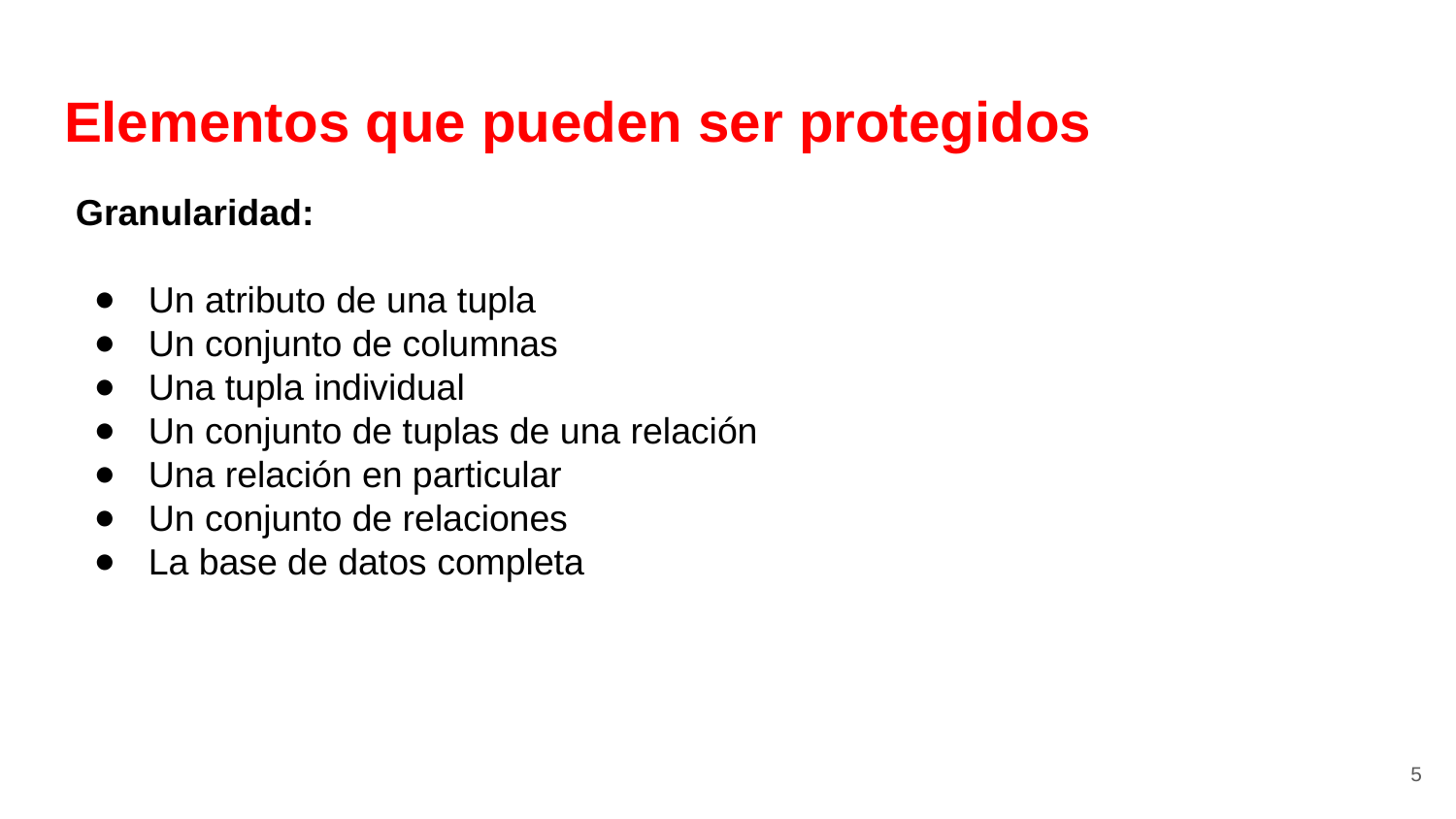

# Elementos que pueden ser protegidos
Granularidad:

Un atributo de una tupla
Un conjunto de columnas
Una tupla individual
Un conjunto de tuplas de una relación
Una relación en particular
Un conjunto de relaciones
La base de datos completa
5